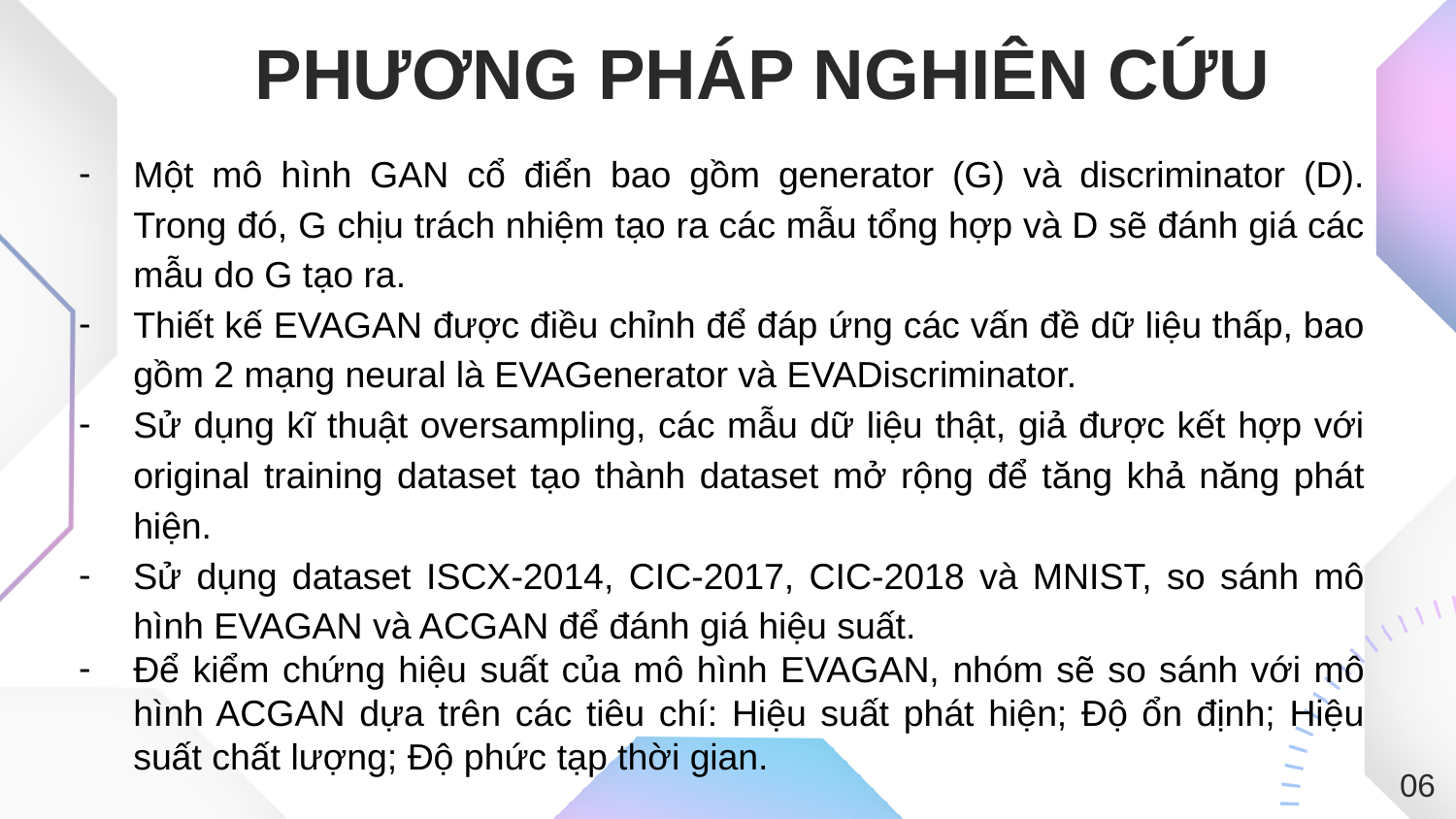

# PHƯƠNG PHÁP NGHIÊN CỨU
Một mô hình GAN cổ điển bao gồm generator (G) và discriminator (D). Trong đó, G chịu trách nhiệm tạo ra các mẫu tổng hợp và D sẽ đánh giá các mẫu do G tạo ra.
Thiết kế EVAGAN được điều chỉnh để đáp ứng các vấn đề dữ liệu thấp, bao gồm 2 mạng neural là EVAGenerator và EVADiscriminator.
Sử dụng kĩ thuật oversampling, các mẫu dữ liệu thật, giả được kết hợp với original training dataset tạo thành dataset mở rộng để tăng khả năng phát hiện.
Sử dụng dataset ISCX-2014, CIC-2017, CIC-2018 và MNIST, so sánh mô hình EVAGAN và ACGAN để đánh giá hiệu suất.
Để kiểm chứng hiệu suất của mô hình EVAGAN, nhóm sẽ so sánh với mô hình ACGAN dựa trên các tiêu chí: Hiệu suất phát hiện; Độ ổn định; Hiệu suất chất lượng; Độ phức tạp thời gian.
06